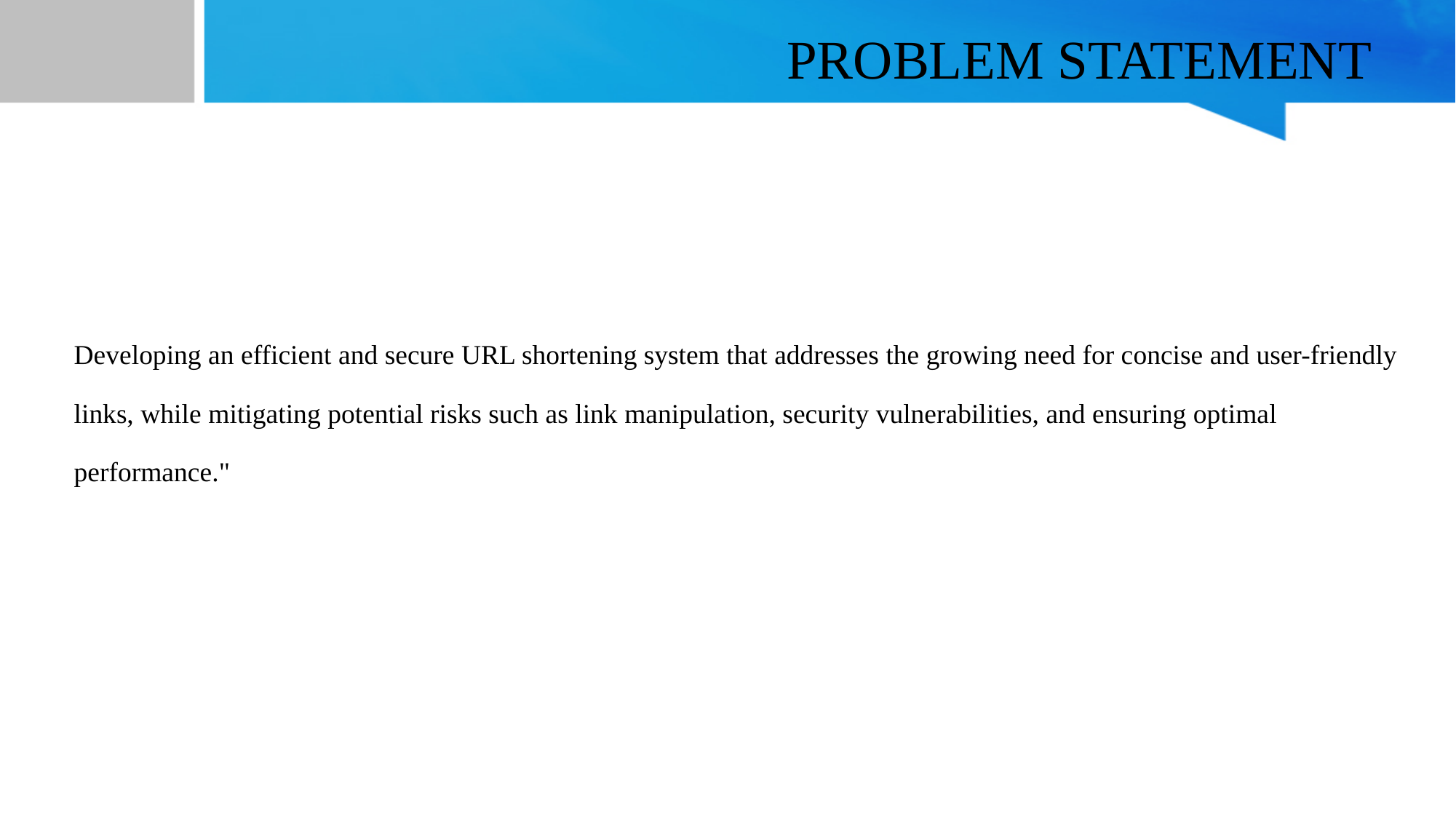

# PROBLEM STATEMENT
Developing an efficient and secure URL shortening system that addresses the growing need for concise and user-friendly links, while mitigating potential risks such as link manipulation, security vulnerabilities, and ensuring optimal performance."